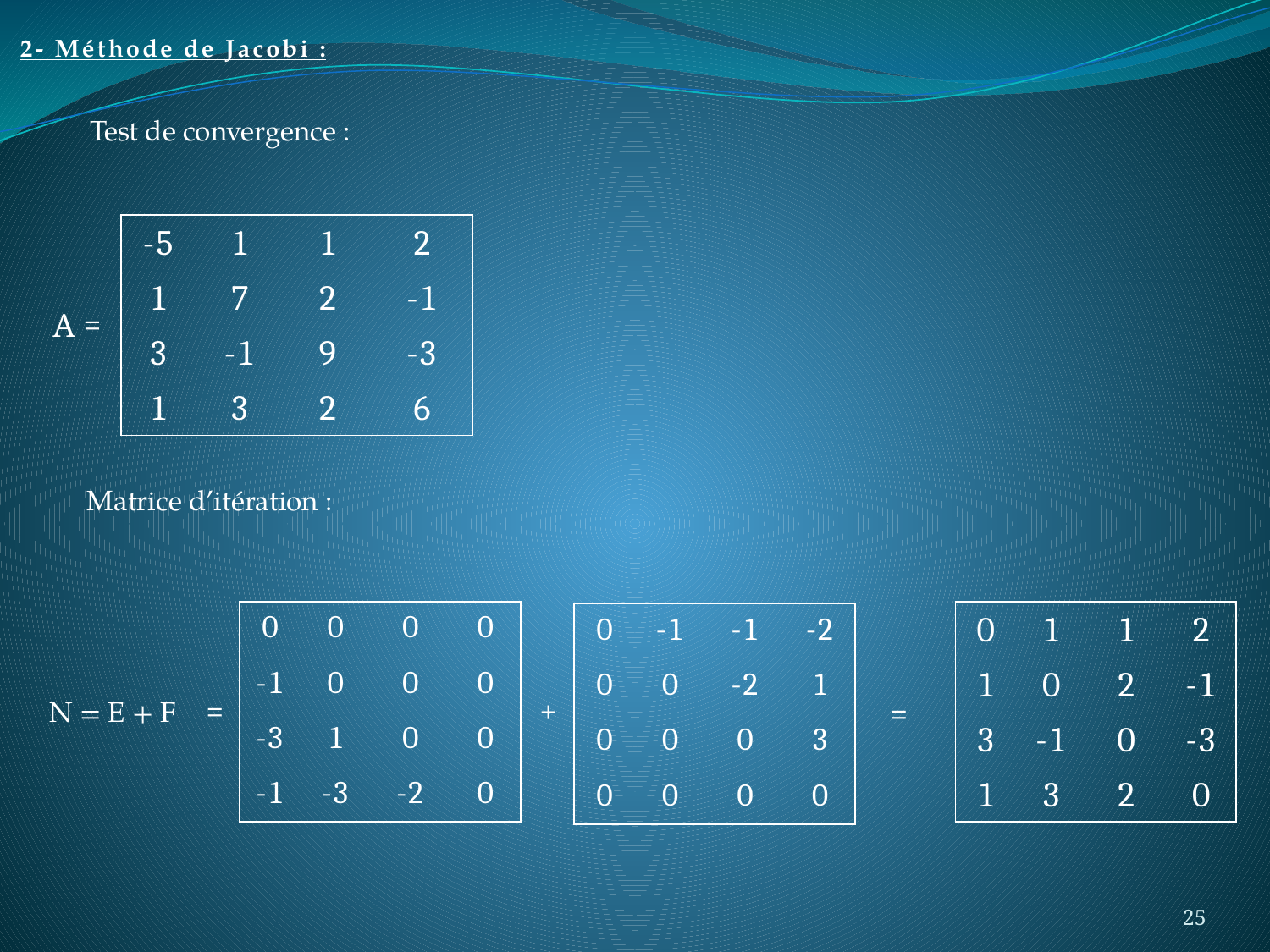

2- Méthode de Jacobi :
Test de convergence :
| -5 | 1 | 1 | 2 |
| --- | --- | --- | --- |
| 1 | 7 | 2 | -1 |
| 3 | -1 | 9 | -3 |
| 1 | 3 | 2 | 6 |
A =
Matrice d’itération :
| 0 | 0 | 0 | 0 |
| --- | --- | --- | --- |
| -1 | 0 | 0 | 0 |
| -3 | 1 | 0 | 0 |
| -1 | -3 | -2 | 0 |
| 0 | 1 | 1 | 2 |
| --- | --- | --- | --- |
| 1 | 0 | 2 | -1 |
| 3 | -1 | 0 | -3 |
| 1 | 3 | 2 | 0 |
| 0 | -1 | -1 | -2 |
| --- | --- | --- | --- |
| 0 | 0 | -2 | 1 |
| 0 | 0 | 0 | 3 |
| 0 | 0 | 0 | 0 |
+
=
N = E + F
=
25